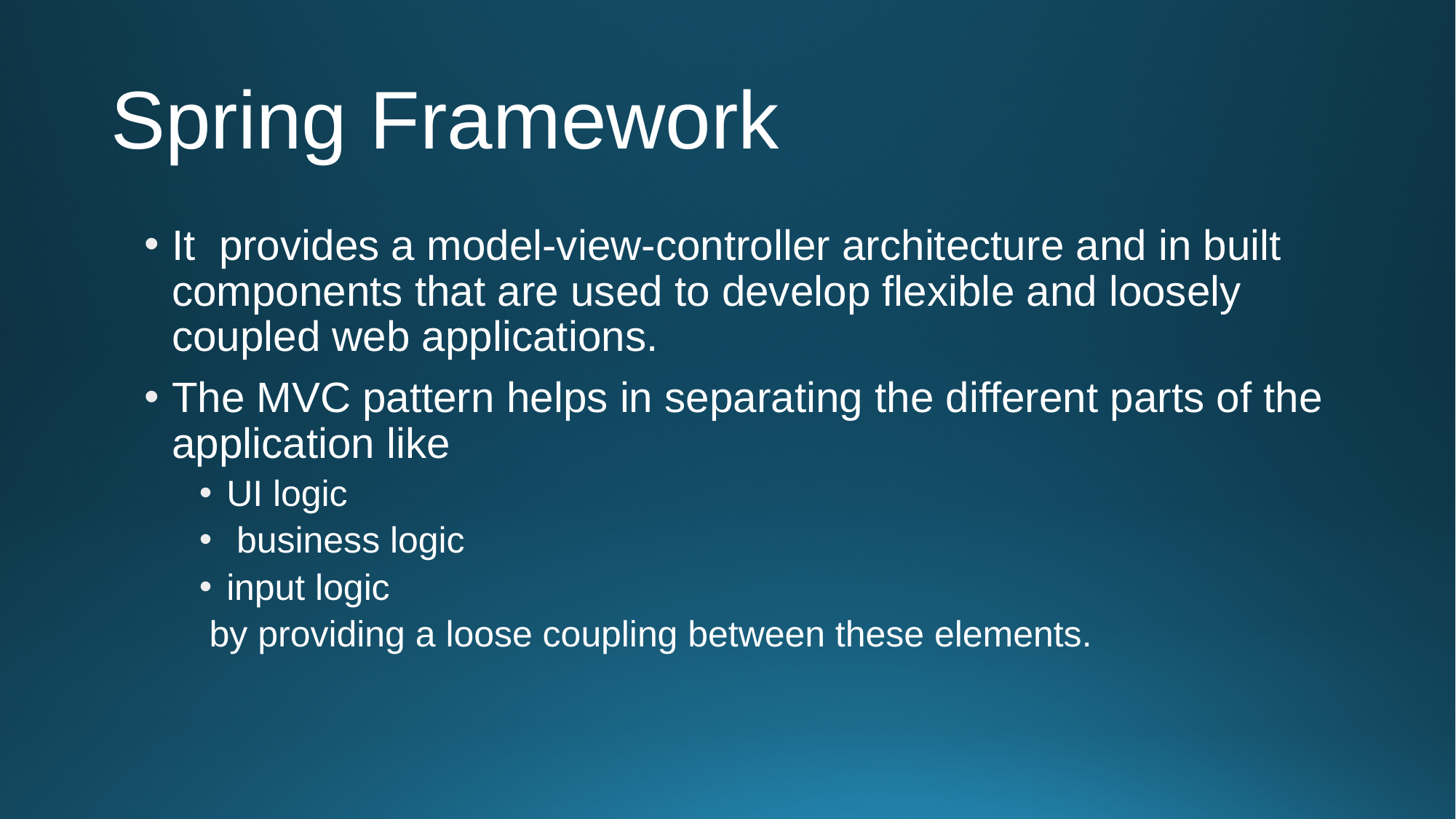

# Spring Framework
It  provides a model-view-controller architecture and in built components that are used to develop flexible and loosely coupled web applications.
The MVC pattern helps in separating the different parts of the application like
UI logic
 business logic
input logic
 by providing a loose coupling between these elements.